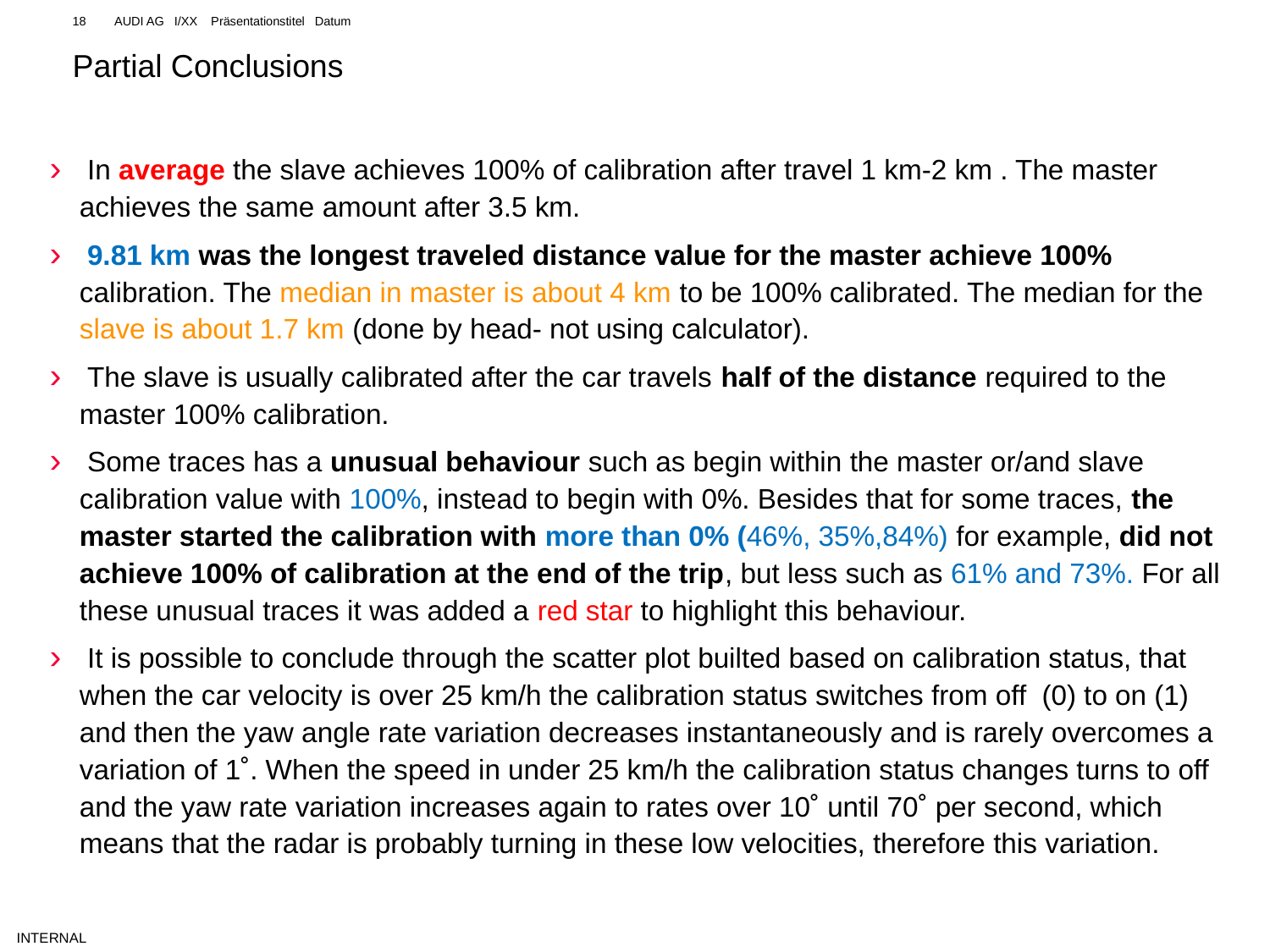

AUDI AG   I/XX    Präsentationstitel   Datum
# Partial Conclusions
 In average the slave achieves 100% of calibration after travel 1 km-2 km . The master achieves the same amount after 3.5 km.
 9.81 km was the longest traveled distance value for the master achieve 100% calibration. The median in master is about 4 km to be 100% calibrated. The median for the slave is about 1.7 km (done by head- not using calculator).
 The slave is usually calibrated after the car travels half of the distance required to the master 100% calibration.
 Some traces has a unusual behaviour such as begin within the master or/and slave calibration value with 100%, instead to begin with 0%. Besides that for some traces, the master started the calibration with more than 0% (46%, 35%,84%) for example, did not achieve 100% of calibration at the end of the trip, but less such as 61% and 73%. For all these unusual traces it was added a red star to highlight this behaviour.
 It is possible to conclude through the scatter plot builted based on calibration status, that when the car velocity is over 25 km/h the calibration status switches from off  (0) to on (1) and then the yaw angle rate variation decreases instantaneously and is rarely overcomes a variation of 1˚. When the speed in under 25 km/h the calibration status changes turns to off and the yaw rate variation increases again to rates over 10˚ until 70˚ per second, which means that the radar is probably turning in these low velocities, therefore this variation.